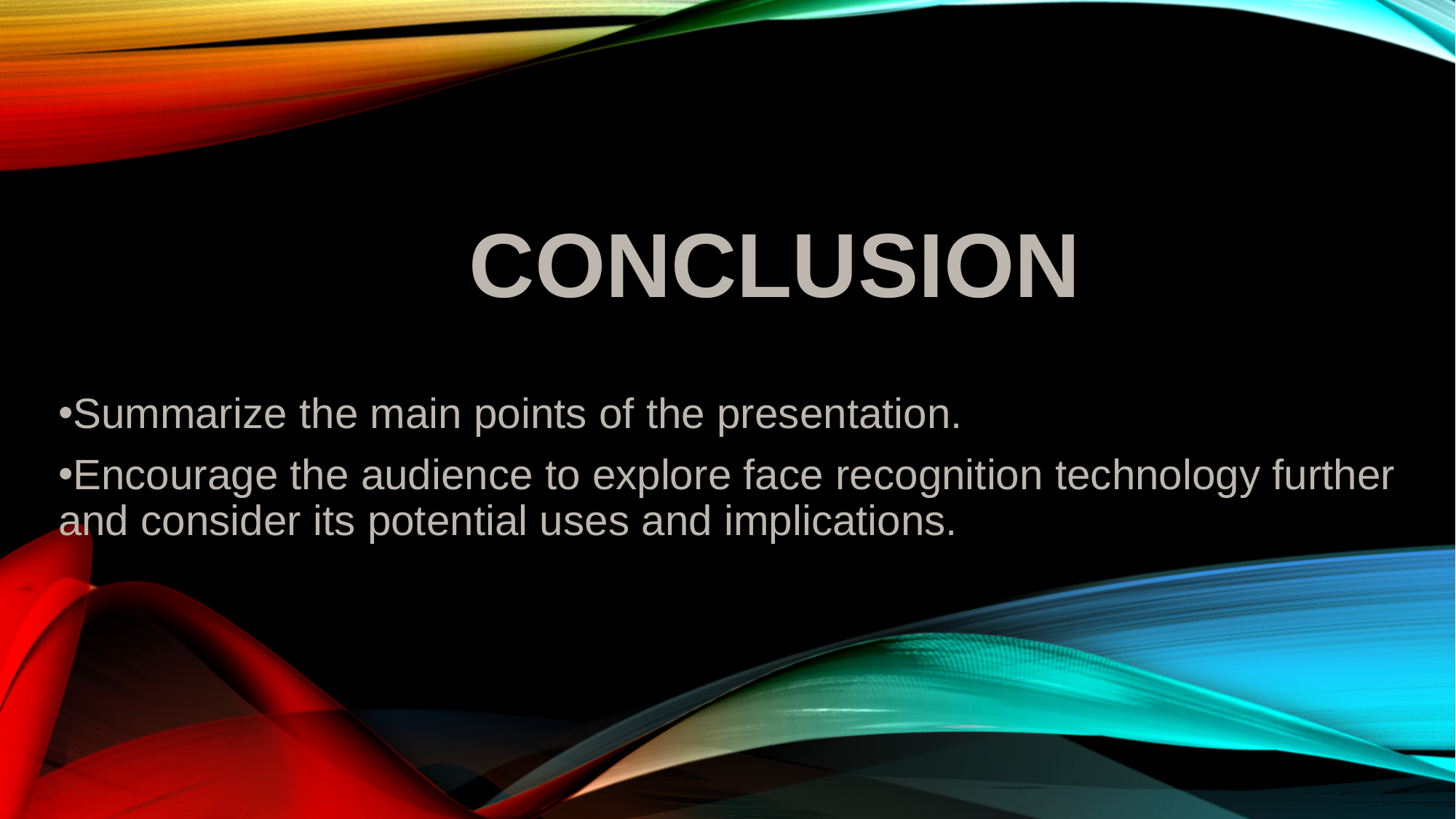

# Conclusion
Summarize the main points of the presentation.
Encourage the audience to explore face recognition technology further and consider its potential uses and implications.